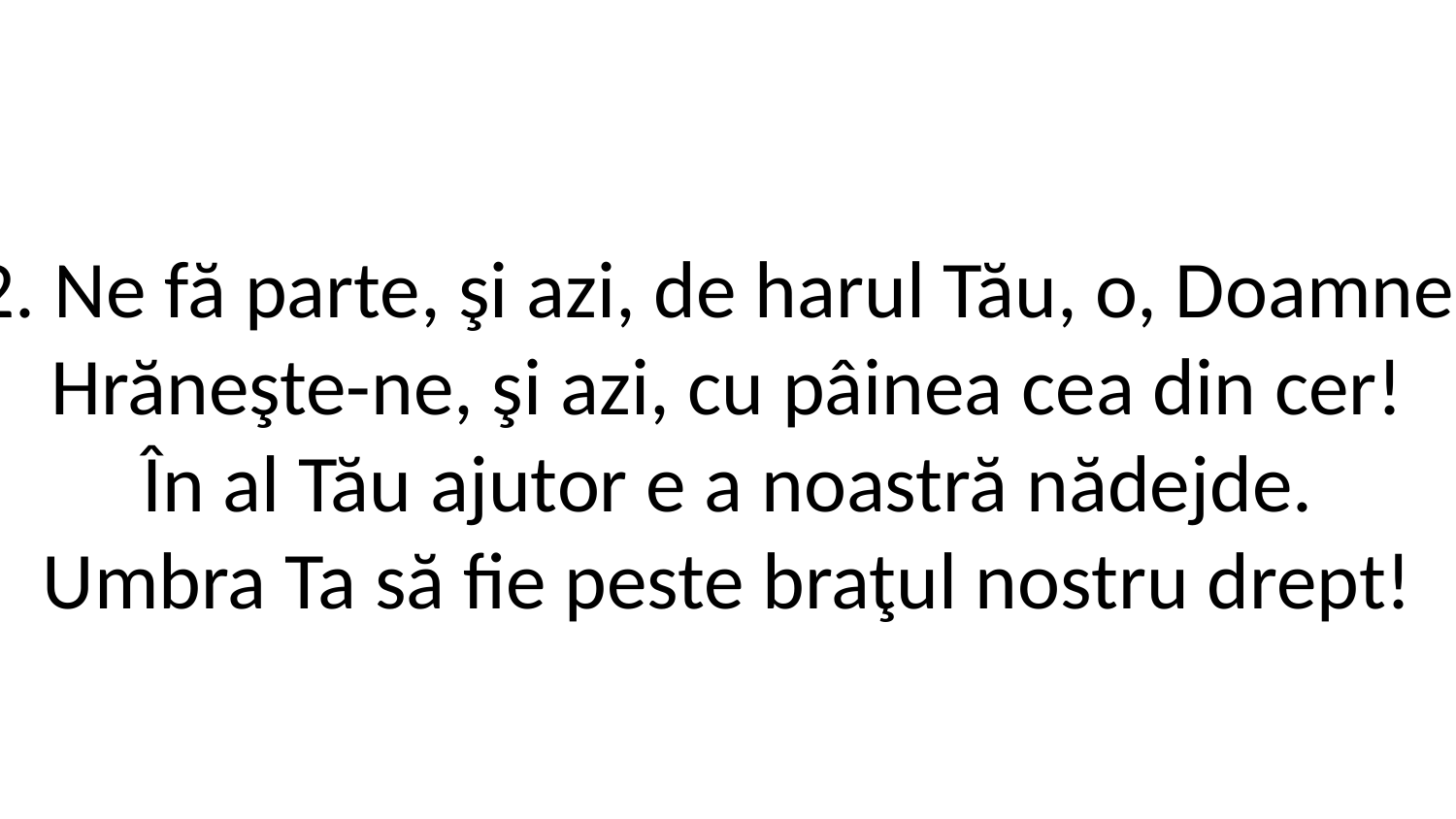

2. Ne fă parte, şi azi, de harul Tău, o, Doamne!
Hrăneşte-ne, şi azi, cu pâinea cea din cer!
În al Tău ajutor e a noastră nădejde.
Umbra Ta să fie peste braţul nostru drept!